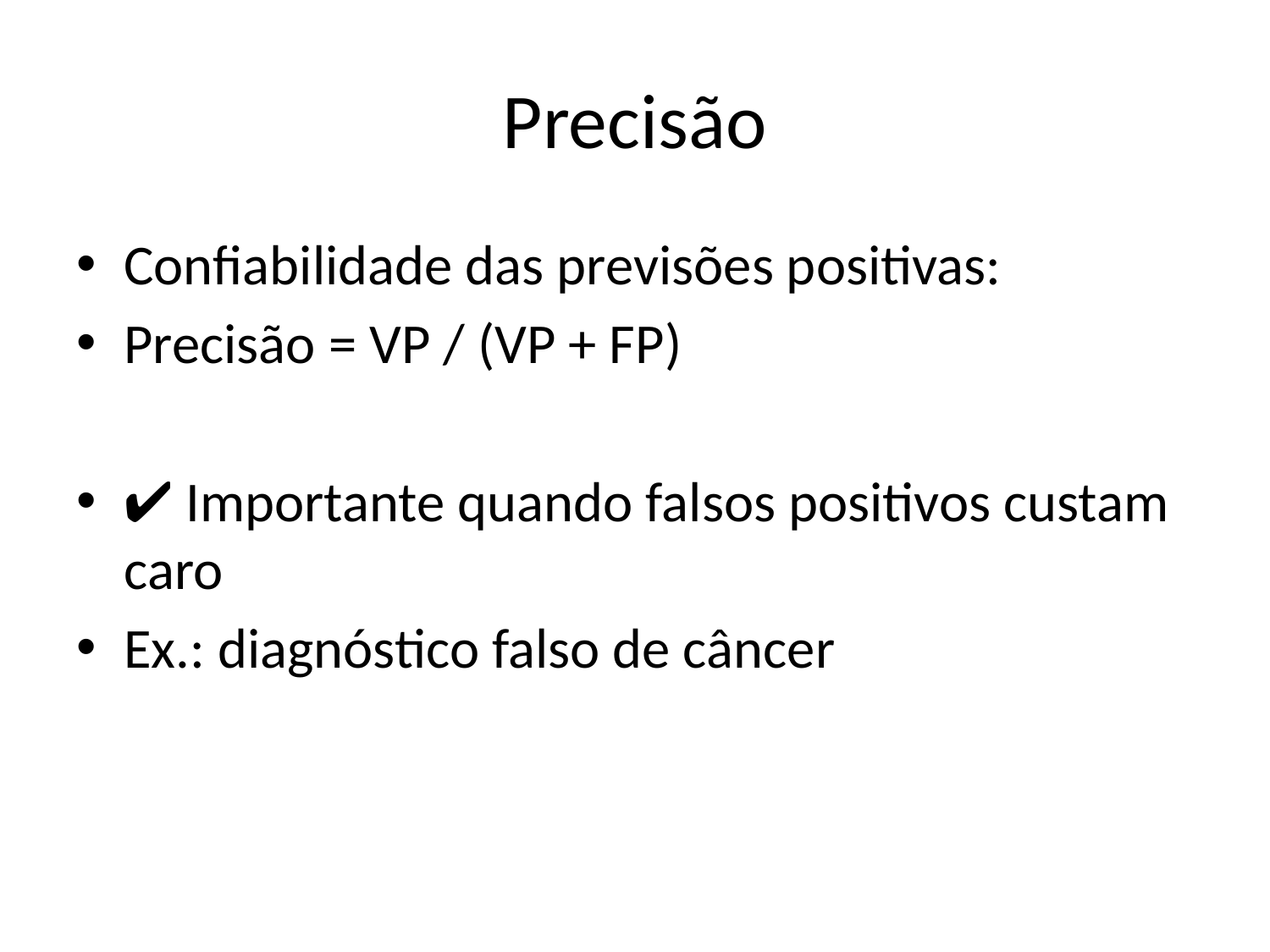

# Precisão
Confiabilidade das previsões positivas:
Precisão = VP / (VP + FP)

✔️ Importante quando falsos positivos custam caro
Ex.: diagnóstico falso de câncer